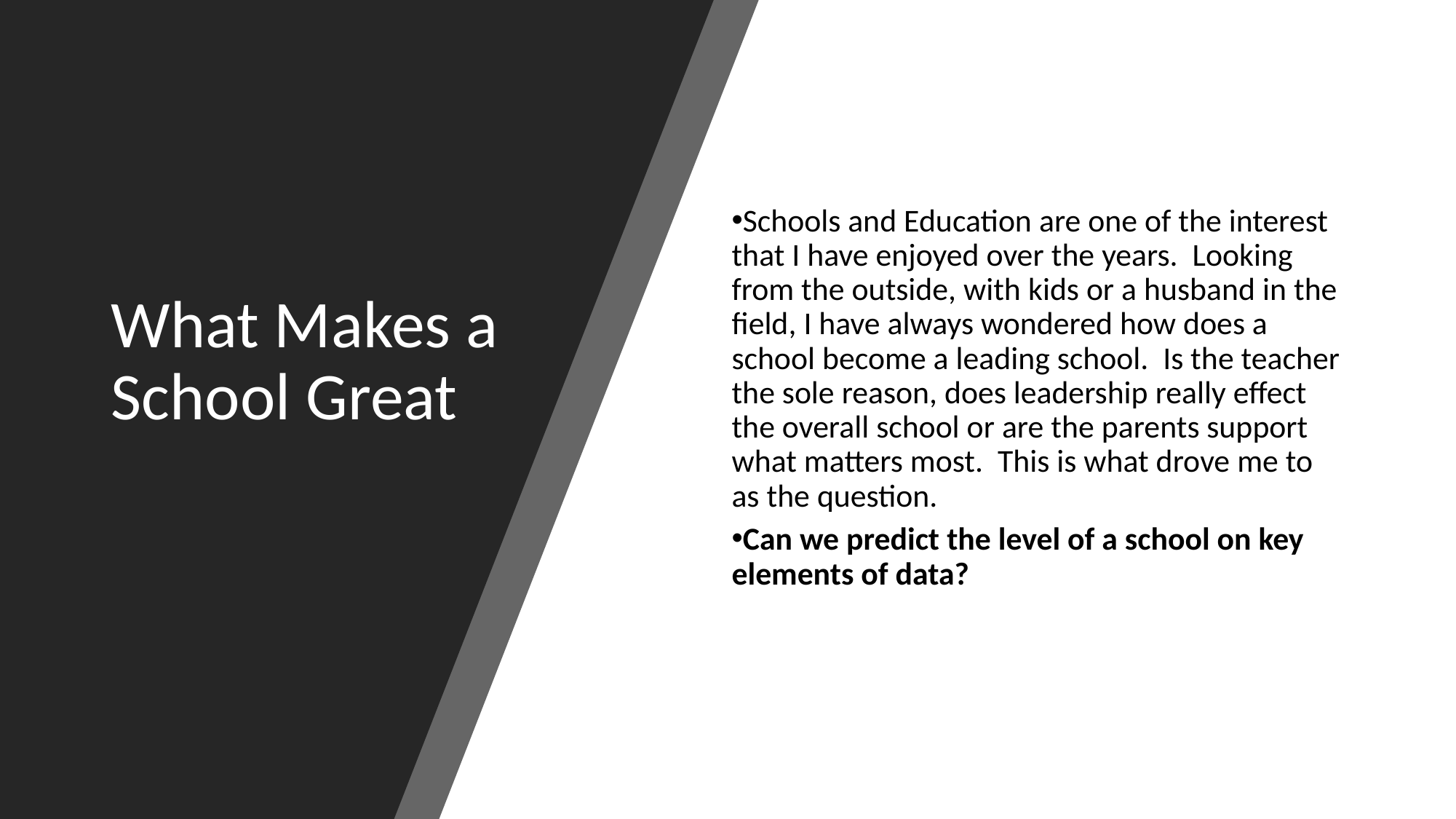

# What Makes a  School Great
Schools and Education are one of the interest that I have enjoyed over the years.  Looking from the outside, with kids or a husband in the field, I have always wondered how does a school become a leading school.  Is the teacher the sole reason, does leadership really effect the overall school or are the parents support what matters most.  This is what drove me to as the question.
Can we predict the level of a school on key elements of data?